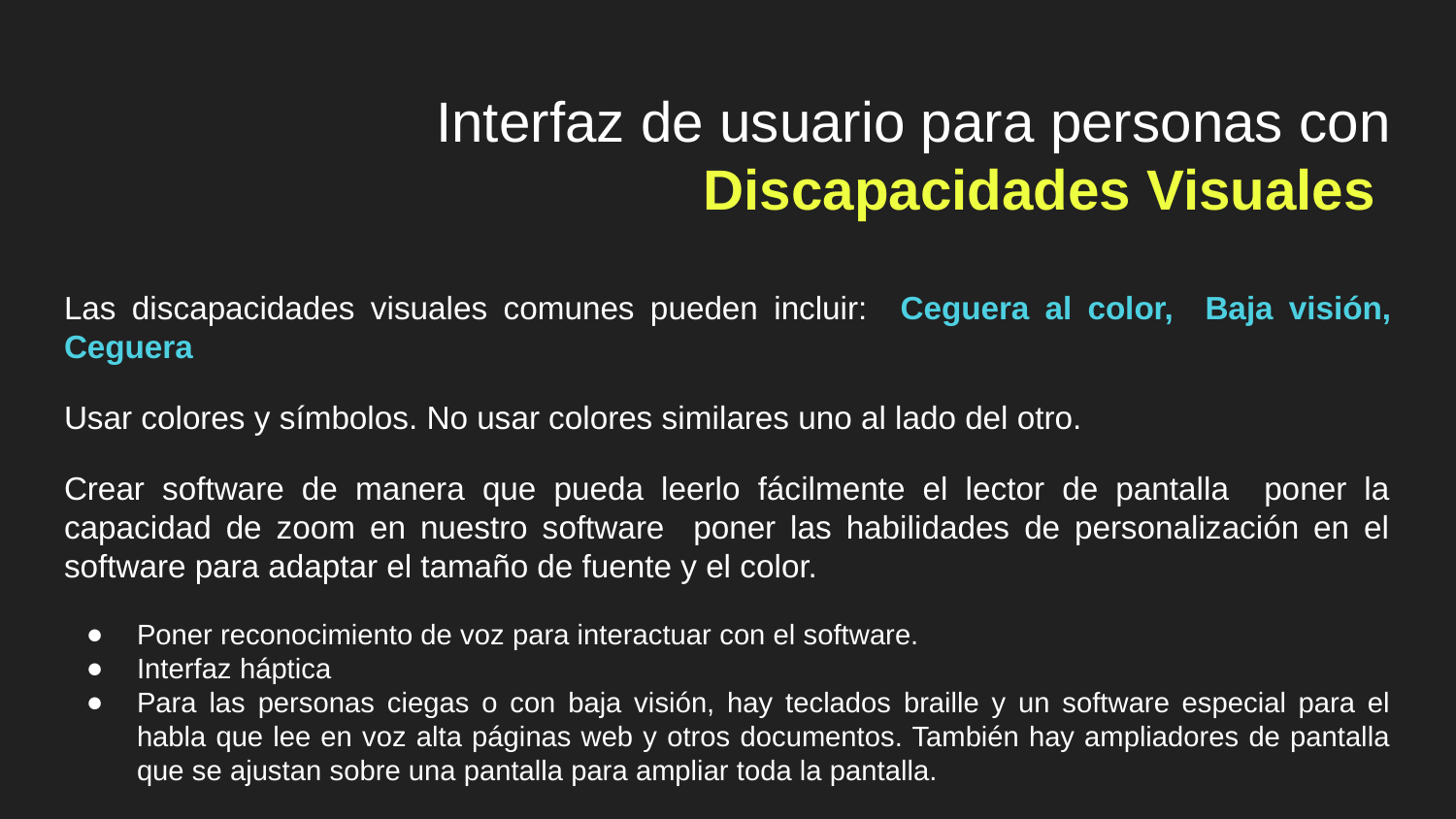

# Interfaz de usuario para personas con Discapacidades Visuales

Las discapacidades visuales comunes pueden incluir:  Ceguera al color,  Baja visión, Ceguera
Usar colores y símbolos. No usar colores similares uno al lado del otro.
Crear software de manera que pueda leerlo fácilmente el lector de pantalla  poner la capacidad de zoom en nuestro software  poner las habilidades de personalización en el software para adaptar el tamaño de fuente y el color.
Poner reconocimiento de voz para interactuar con el software.
Interfaz háptica
Para las personas ciegas o con baja visión, hay teclados braille y un software especial para el habla que lee en voz alta páginas web y otros documentos. También hay ampliadores de pantalla que se ajustan sobre una pantalla para ampliar toda la pantalla.